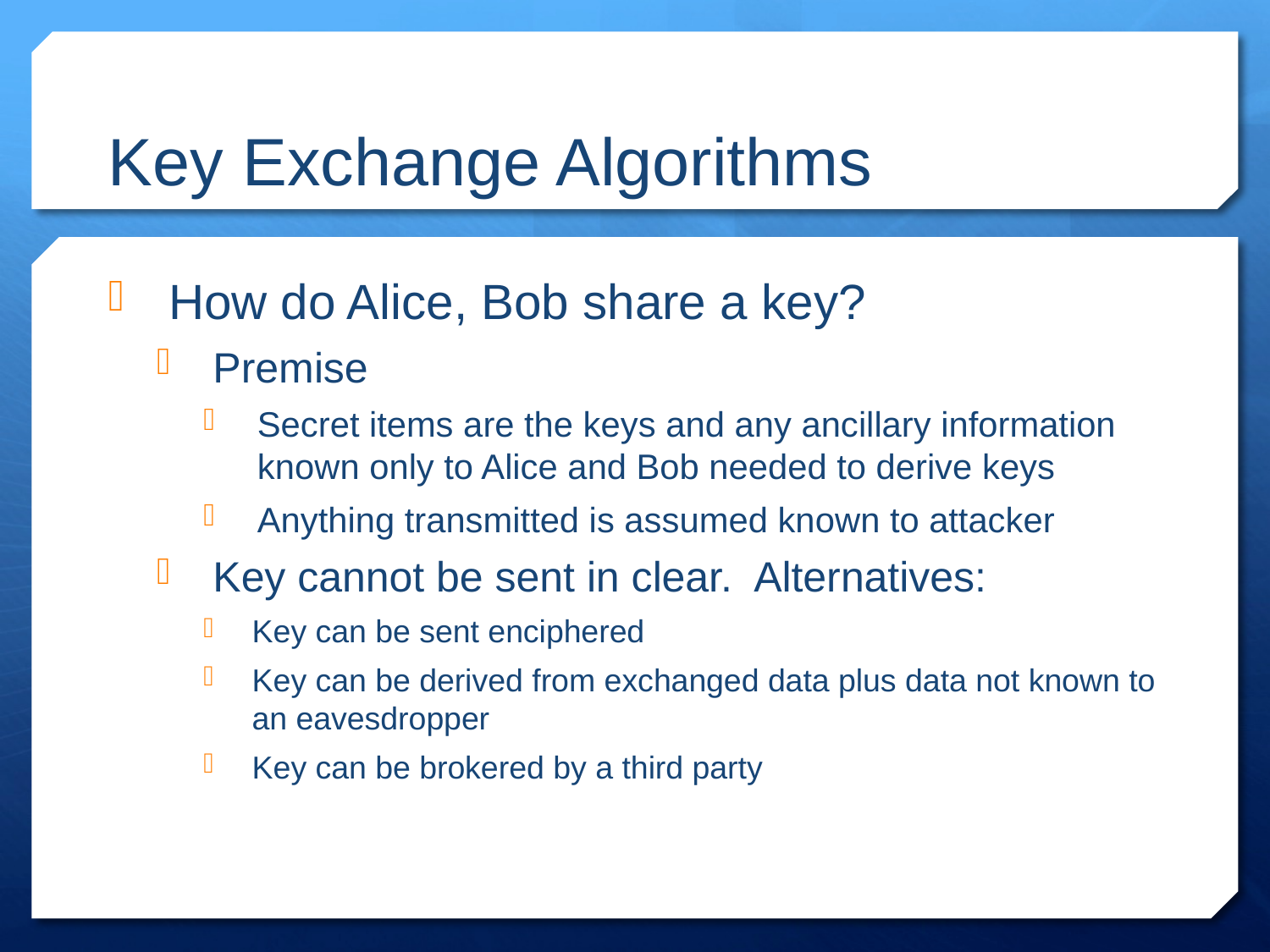

Key Exchange Algorithms
How do Alice, Bob share a key?
Premise
Secret items are the keys and any ancillary information known only to Alice and Bob needed to derive keys
Anything transmitted is assumed known to attacker
Key cannot be sent in clear.  Alternatives:
Key can be sent enciphered
Key can be derived from exchanged data plus data not known to an eavesdropper
Key can be brokered by a third party